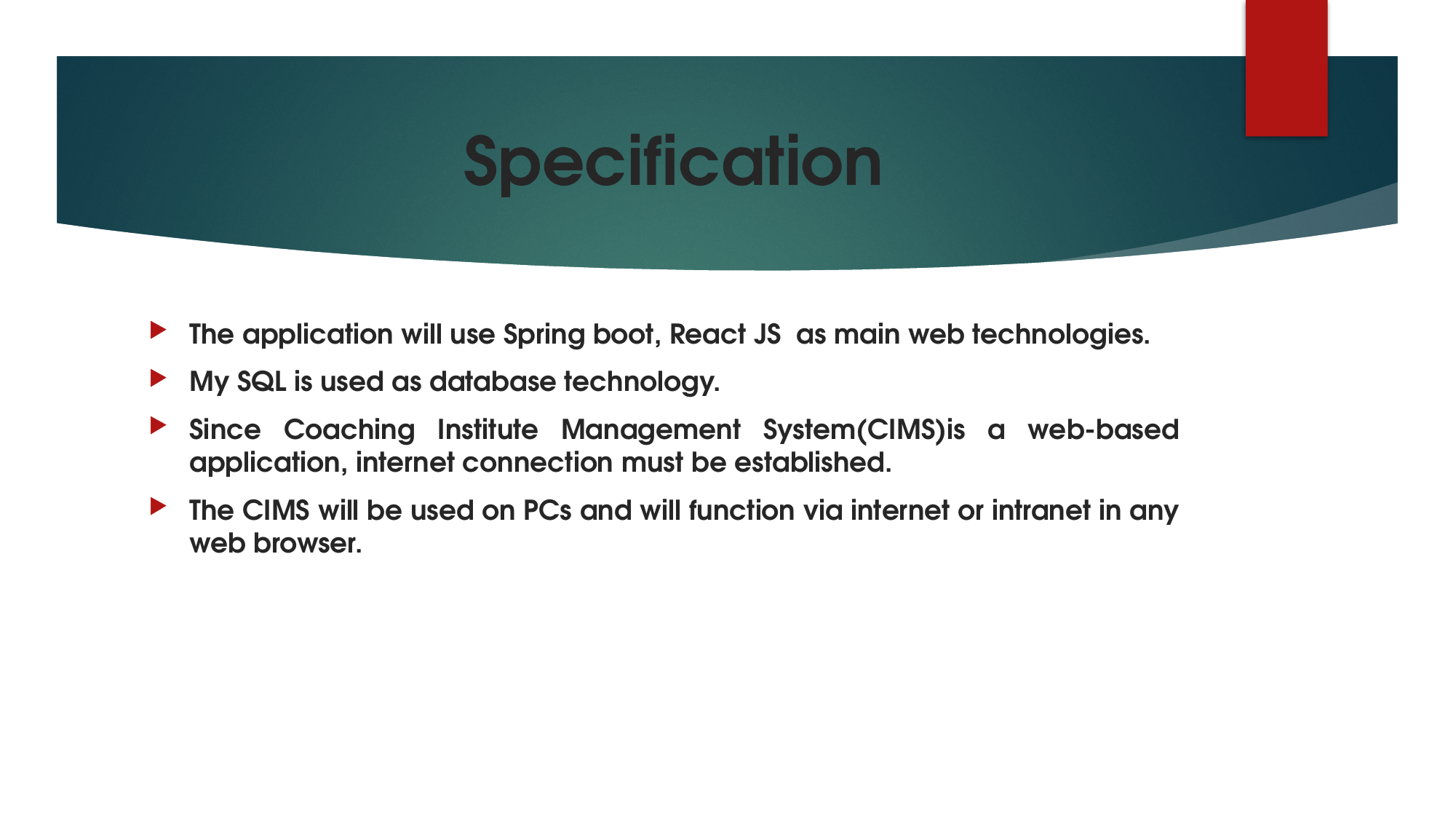

# Specification
The application will use Spring boot, React JS  as main web technologies.
My SQL is used as database technology.
Since Coaching Institute Management System(CIMS)is a web-based application, internet connection must be established.
The CIMS will be used on PCs and will function via internet or intranet in any web browser.